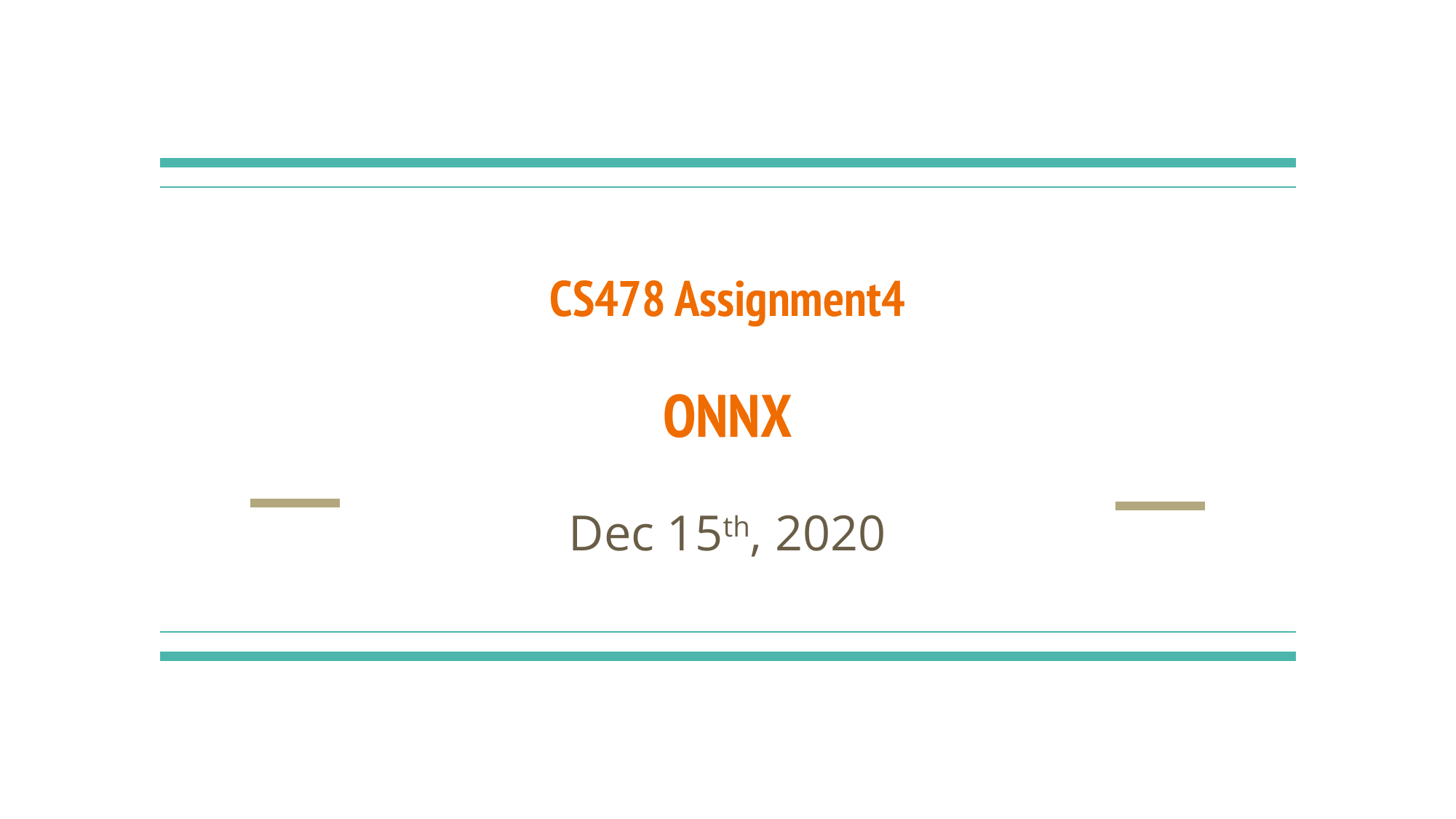

# CS478 Assignment4

ONNX

Dec 15th, 2020